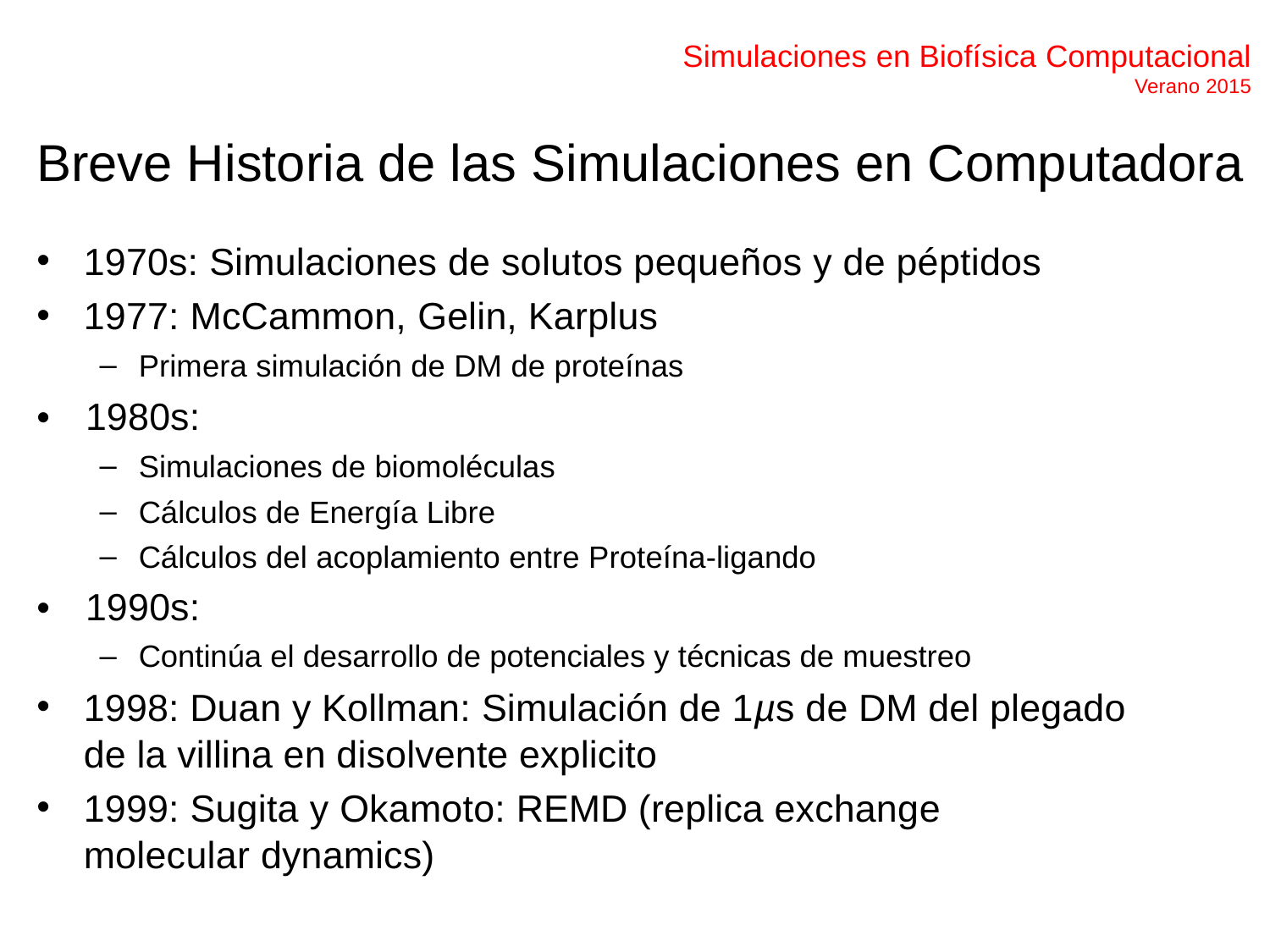

Simulaciones en Biofísica Computacional
Verano 2015

Breve Historia de las Simulaciones en Computadora
1970s: Simulaciones de solutos pequeños y de péptidos
1977: McCammon, Gelin, Karplus
Primera simulación de DM de proteínas
•	1980s:
Simulaciones de biomoléculas
Cálculos de Energía Libre
Cálculos del acoplamiento entre Proteína-ligando
•	1990s:
Continúa el desarrollo de potenciales y técnicas de muestreo
1998: Duan y Kollman: Simulación de 1µs de DM del plegado de la villina en disolvente explicito
1999: Sugita y Okamoto: REMD (replica exchange molecular dynamics)